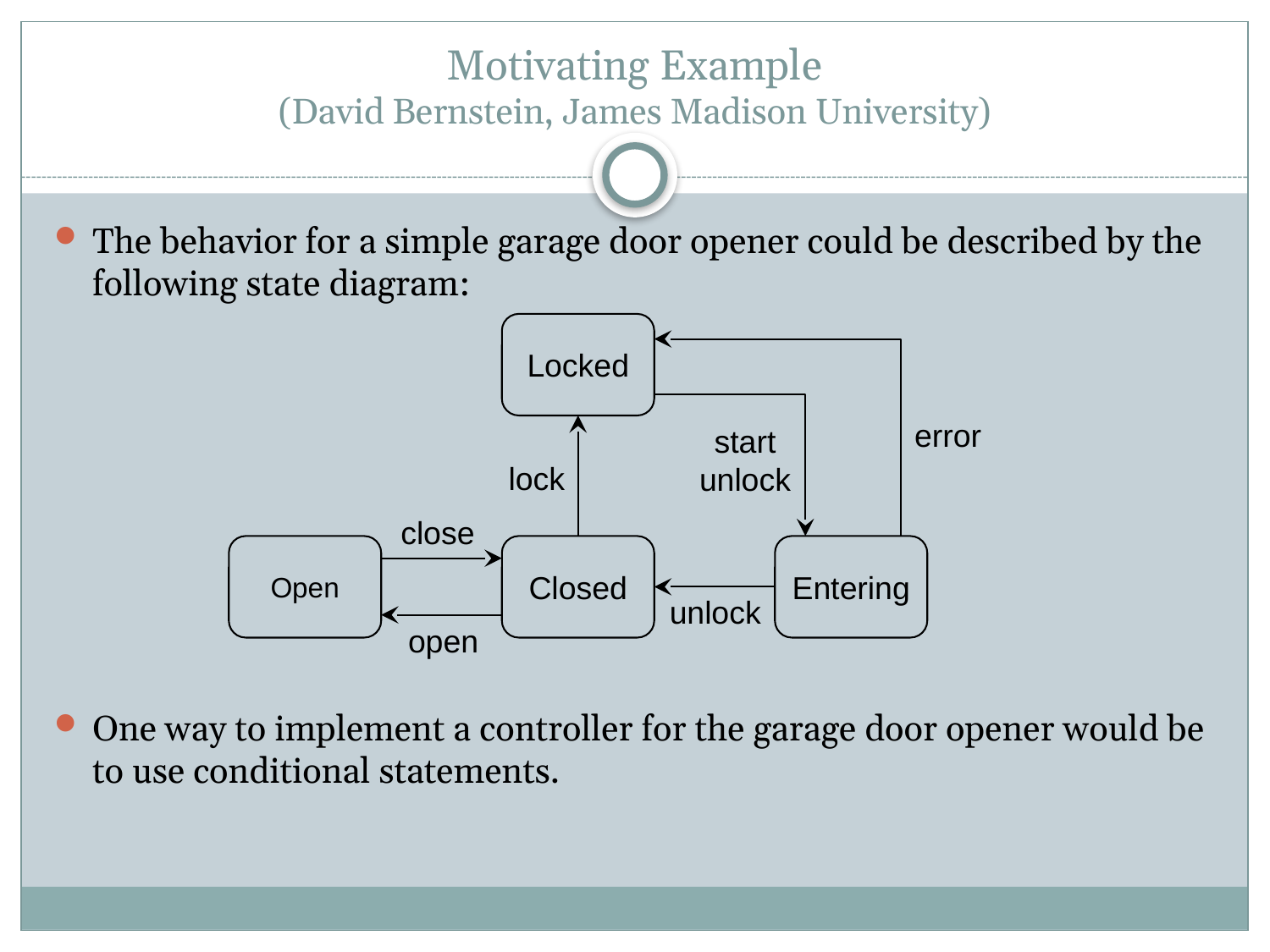

# Motivating Example (David Bernstein, James Madison University)
The behavior for a simple garage door opener could be described by the following state diagram:

One way to implement a controller for the garage door opener would be to use conditional statements.
Locked

error
start
unlock
lock
close
Open

Closed

Entering

unlock
open